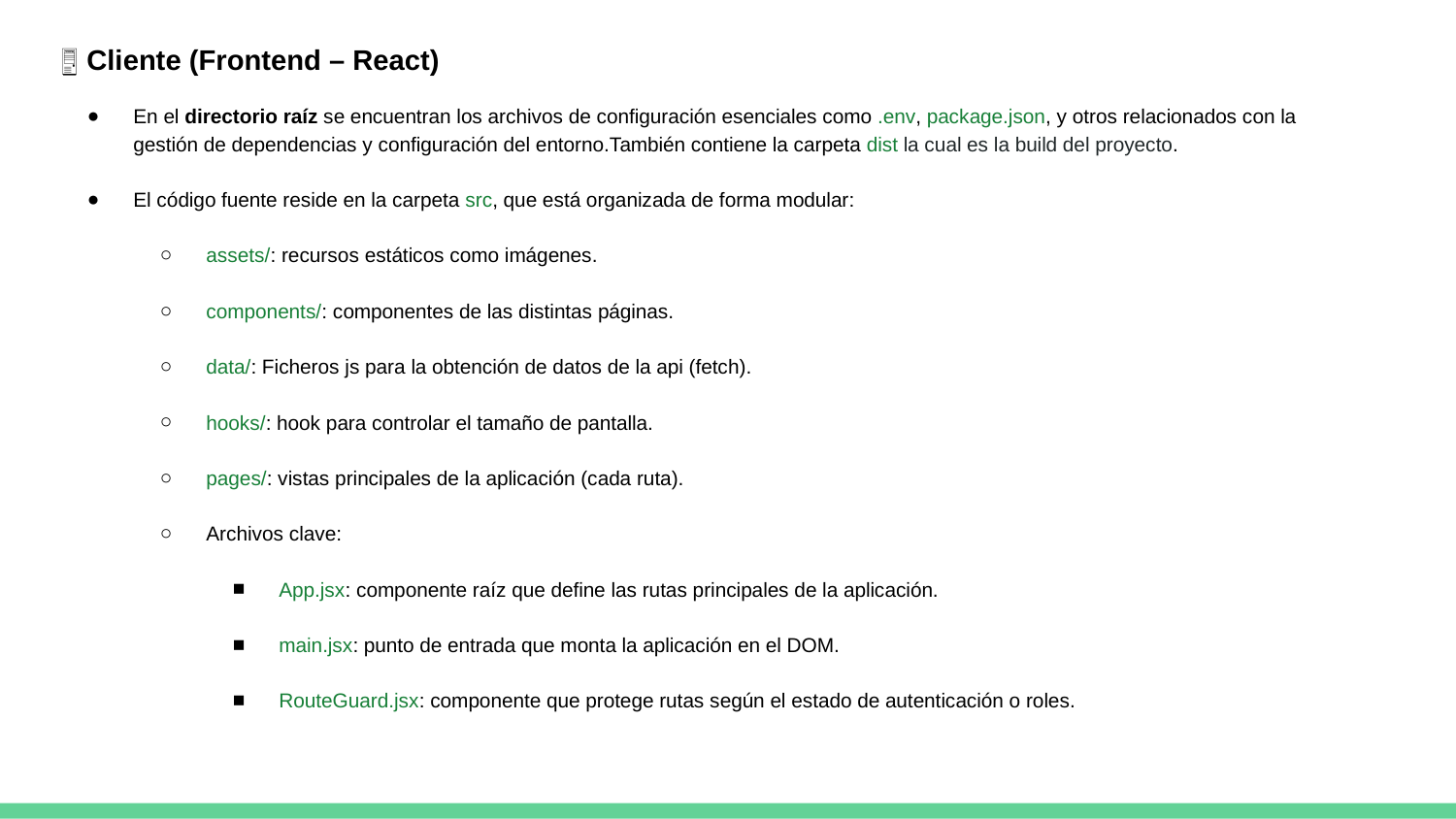

🖥️ Cliente (Frontend – React)
En el directorio raíz se encuentran los archivos de configuración esenciales como .env, package.json, y otros relacionados con la gestión de dependencias y configuración del entorno.También contiene la carpeta dist la cual es la build del proyecto.
El código fuente reside en la carpeta src, que está organizada de forma modular:
assets/: recursos estáticos como imágenes.
components/: componentes de las distintas páginas.
data/: Ficheros js para la obtención de datos de la api (fetch).
hooks/: hook para controlar el tamaño de pantalla.
pages/: vistas principales de la aplicación (cada ruta).
Archivos clave:
App.jsx: componente raíz que define las rutas principales de la aplicación.
main.jsx: punto de entrada que monta la aplicación en el DOM.
RouteGuard.jsx: componente que protege rutas según el estado de autenticación o roles.